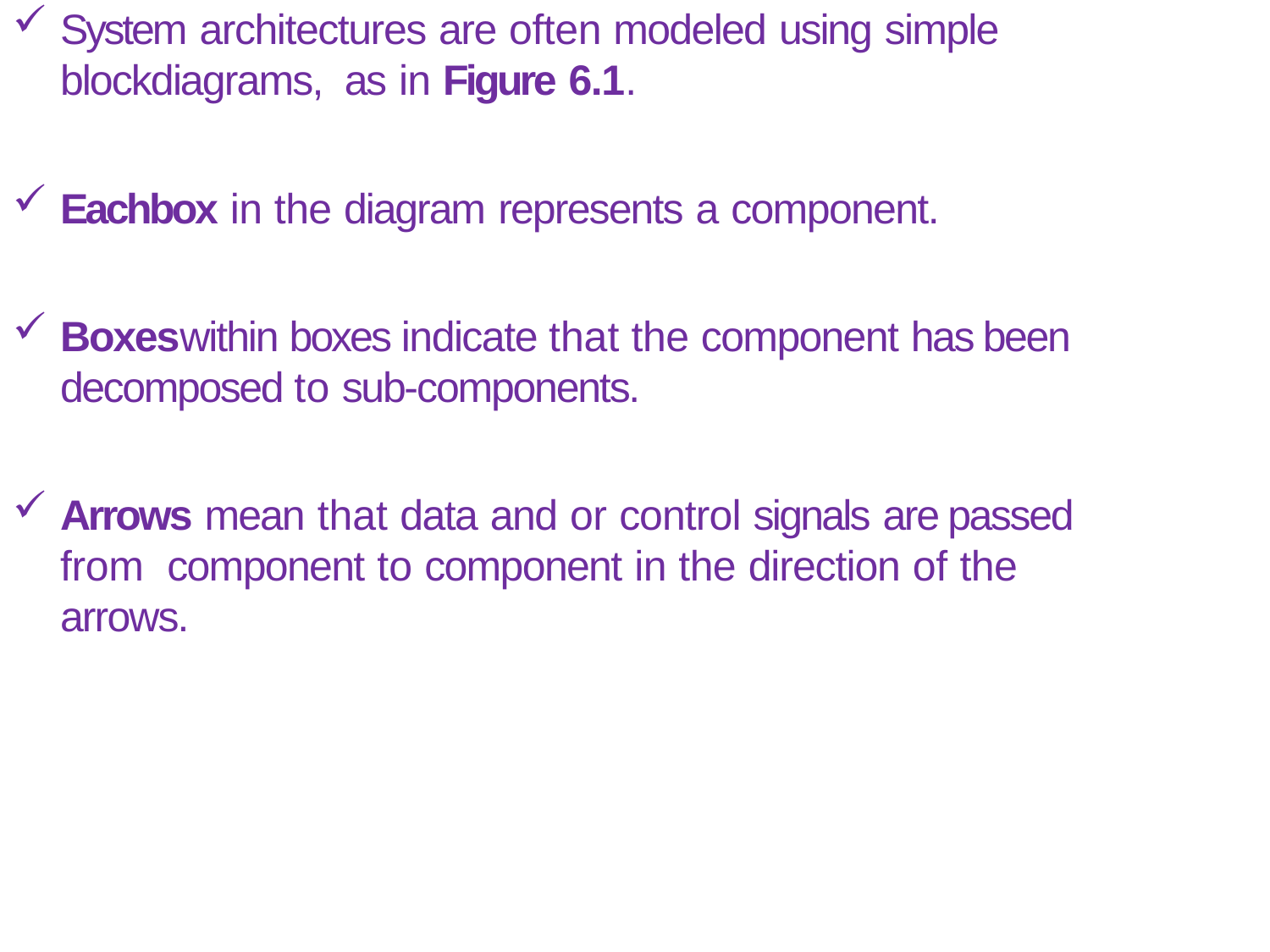

System architectures are often modeled using simple blockdiagrams,  as in Figure 6.1.

Eachbox in the diagram represents a component.

Boxeswithin boxes indicate that the component has been
decomposed to sub-components.

Arrows mean that data and or control signals are passed from  component to component in the direction of the arrows.